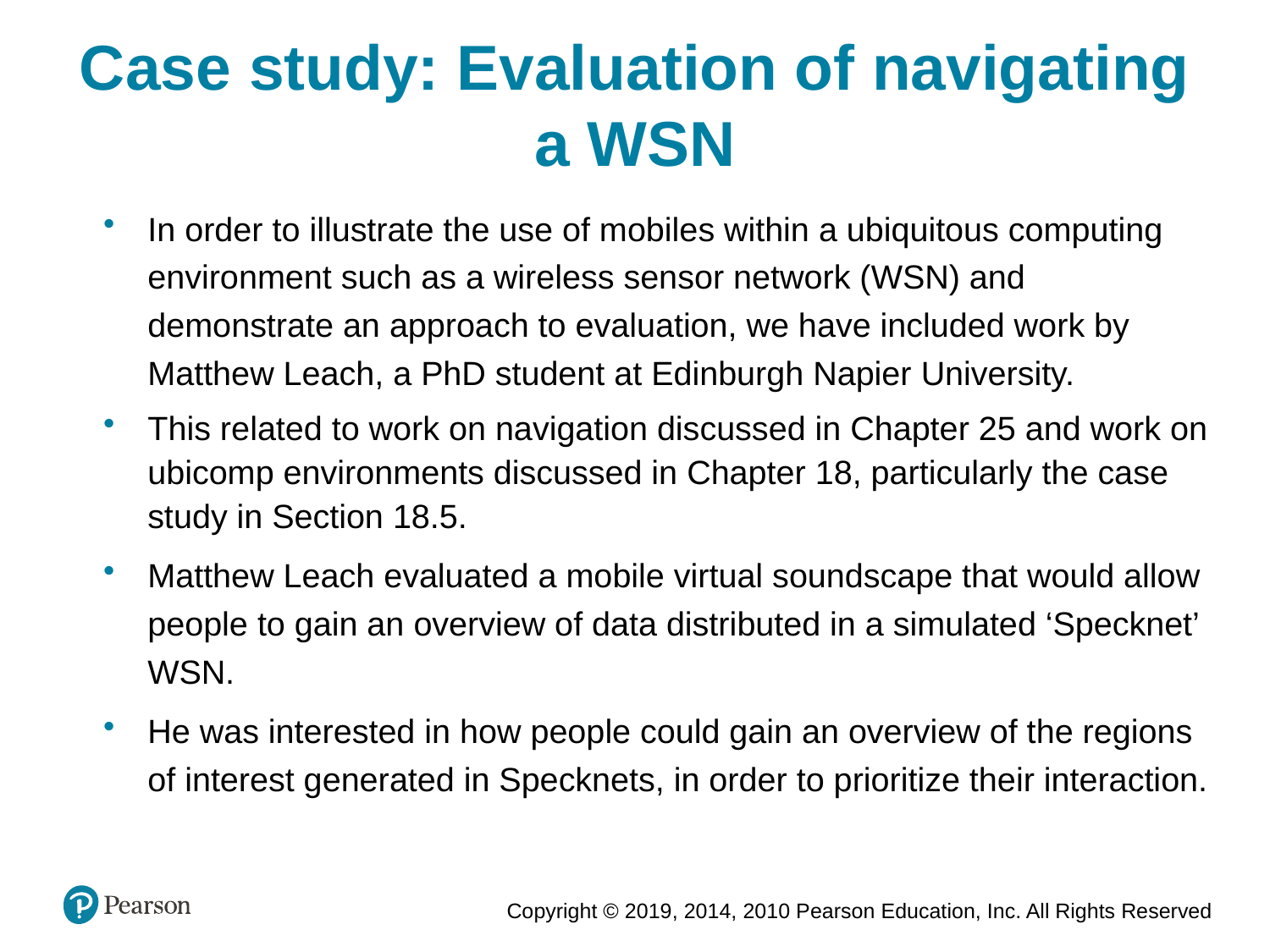

Case study: Evaluation of navigating a WSN
In order to illustrate the use of mobiles within a ubiquitous computing environment such as a wireless sensor network (WSN) and demonstrate an approach to evaluation, we have included work by Matthew Leach, a PhD student at Edinburgh Napier University.
This related to work on navigation discussed in Chapter 25 and work on ubicomp environments discussed in Chapter 18, particularly the case study in Section 18.5.
Matthew Leach evaluated a mobile virtual soundscape that would allow people to gain an overview of data distributed in a simulated ‘Specknet’ WSN.
He was interested in how people could gain an overview of the regions of interest generated in Specknets, in order to prioritize their interaction.